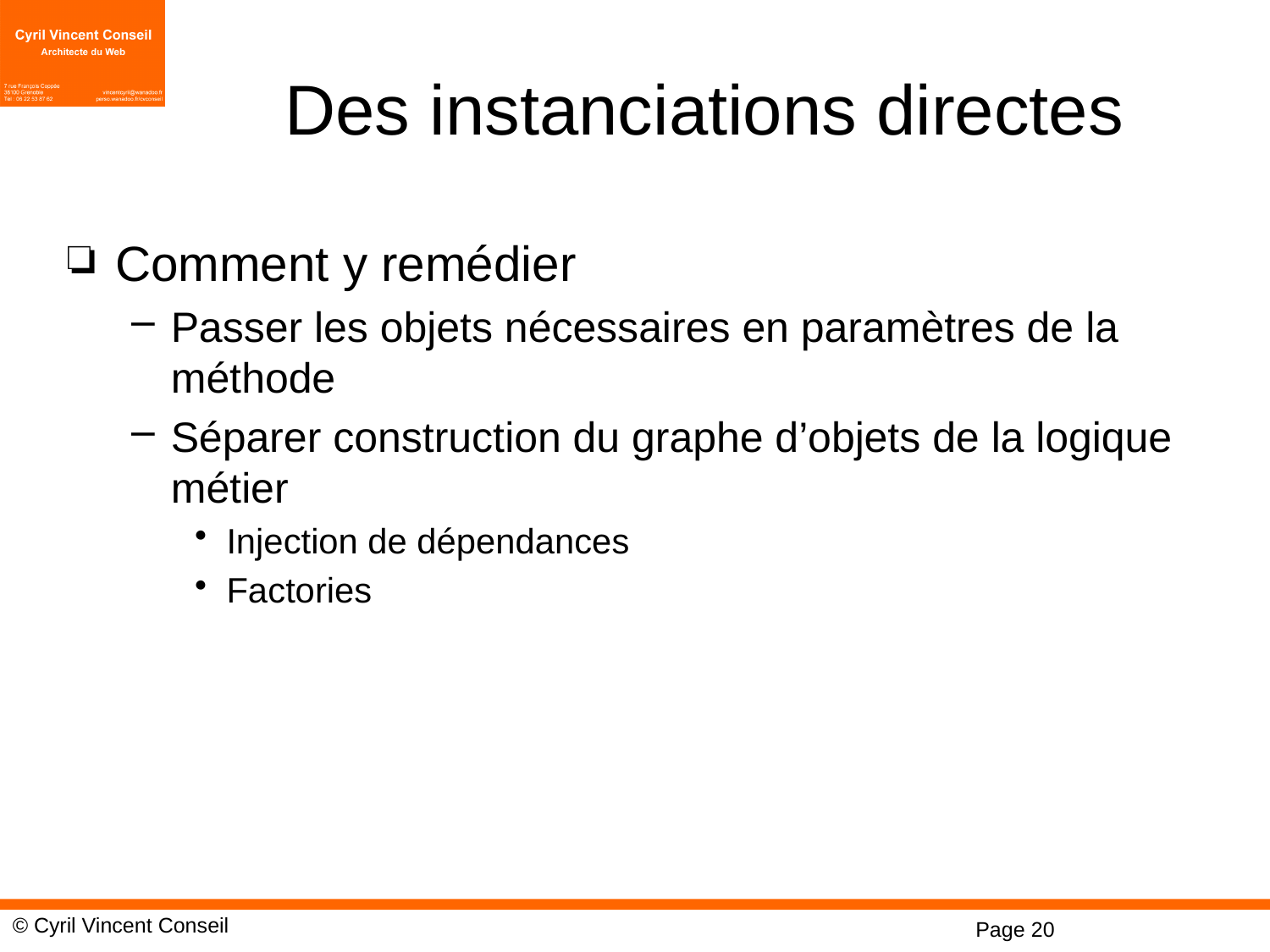

# Des instanciations directes
Comment y remédier
Passer les objets nécessaires en paramètres de la méthode
Séparer construction du graphe d’objets de la logique métier
Injection de dépendances
Factories